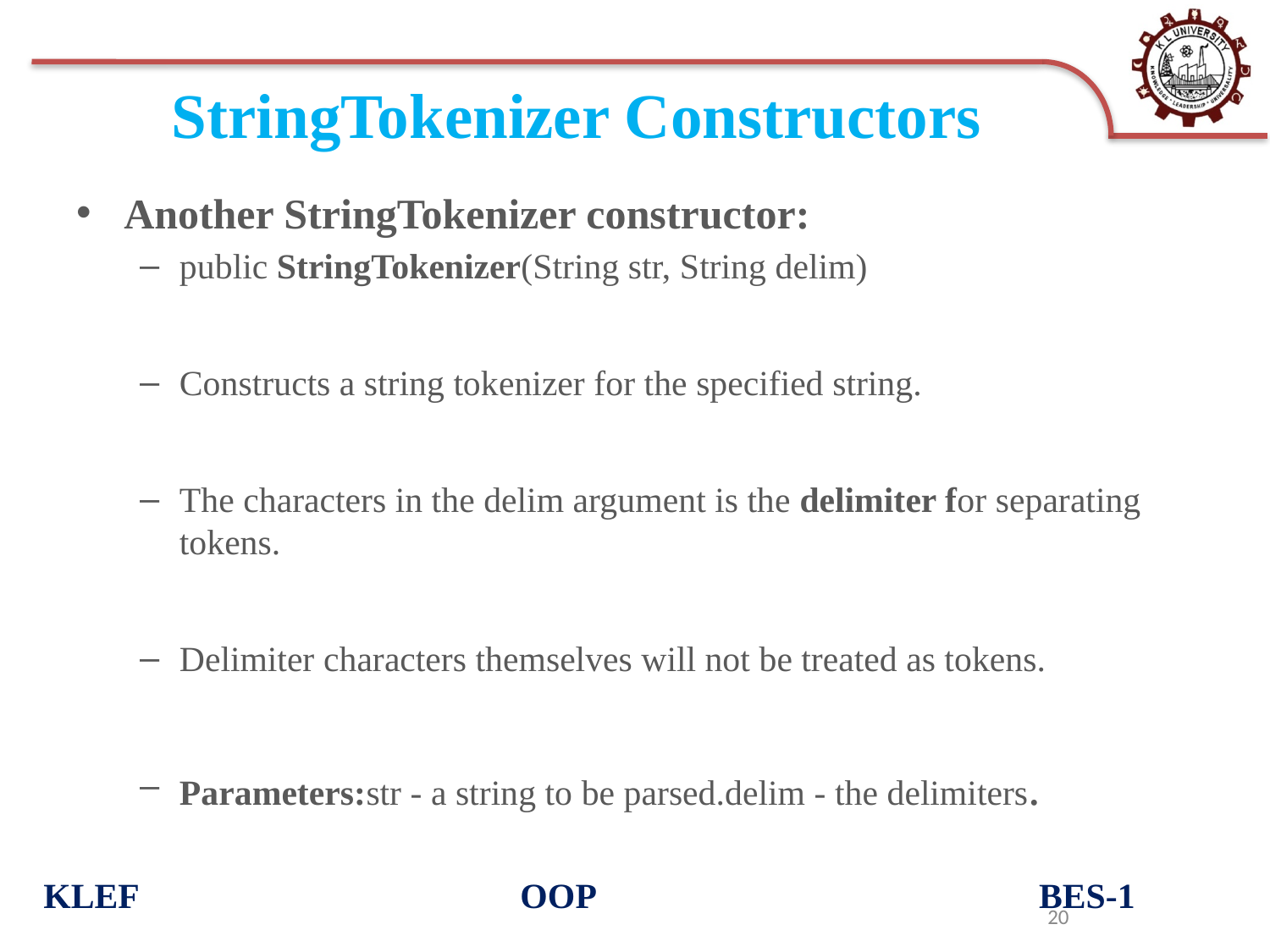

# StringTokenizer Constructors
Another StringTokenizer constructor:
public StringTokenizer(String str, String delim)

Constructs a string tokenizer for the specified string.

The characters in the delim argument is the delimiter for separating tokens.

Delimiter characters themselves will not be treated as tokens.

Parameters:str - a string to be parsed.delim - the delimiters.
KLEF                                           OOP                                                  BES-1
20